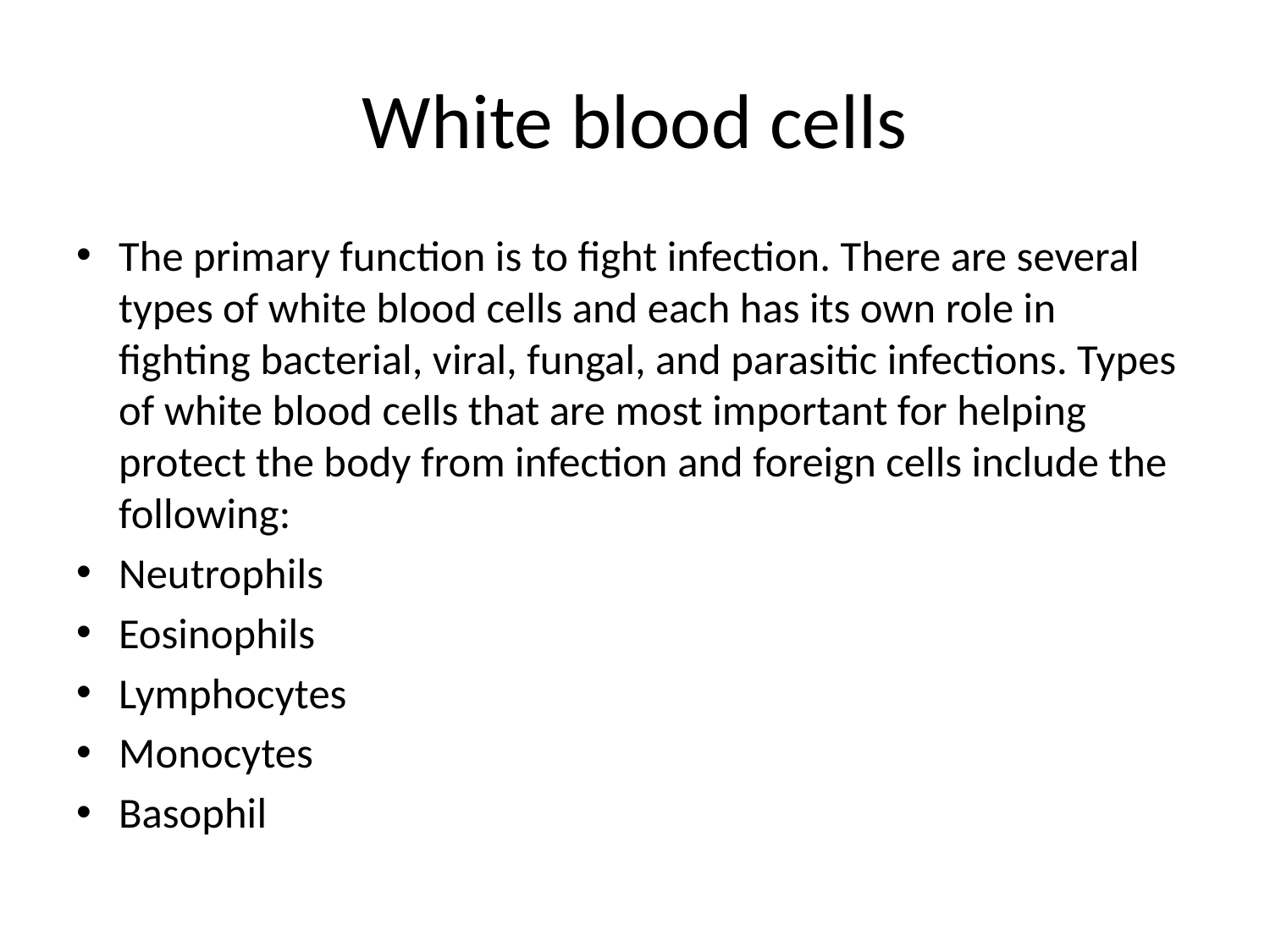

# White blood cells
The primary function is to fight infection. There are several types of white blood cells and each has its own role in fighting bacterial, viral, fungal, and parasitic infections. Types of white blood cells that are most important for helping protect the body from infection and foreign cells include the following:
Neutrophils
Eosinophils
Lymphocytes
Monocytes
Basophil